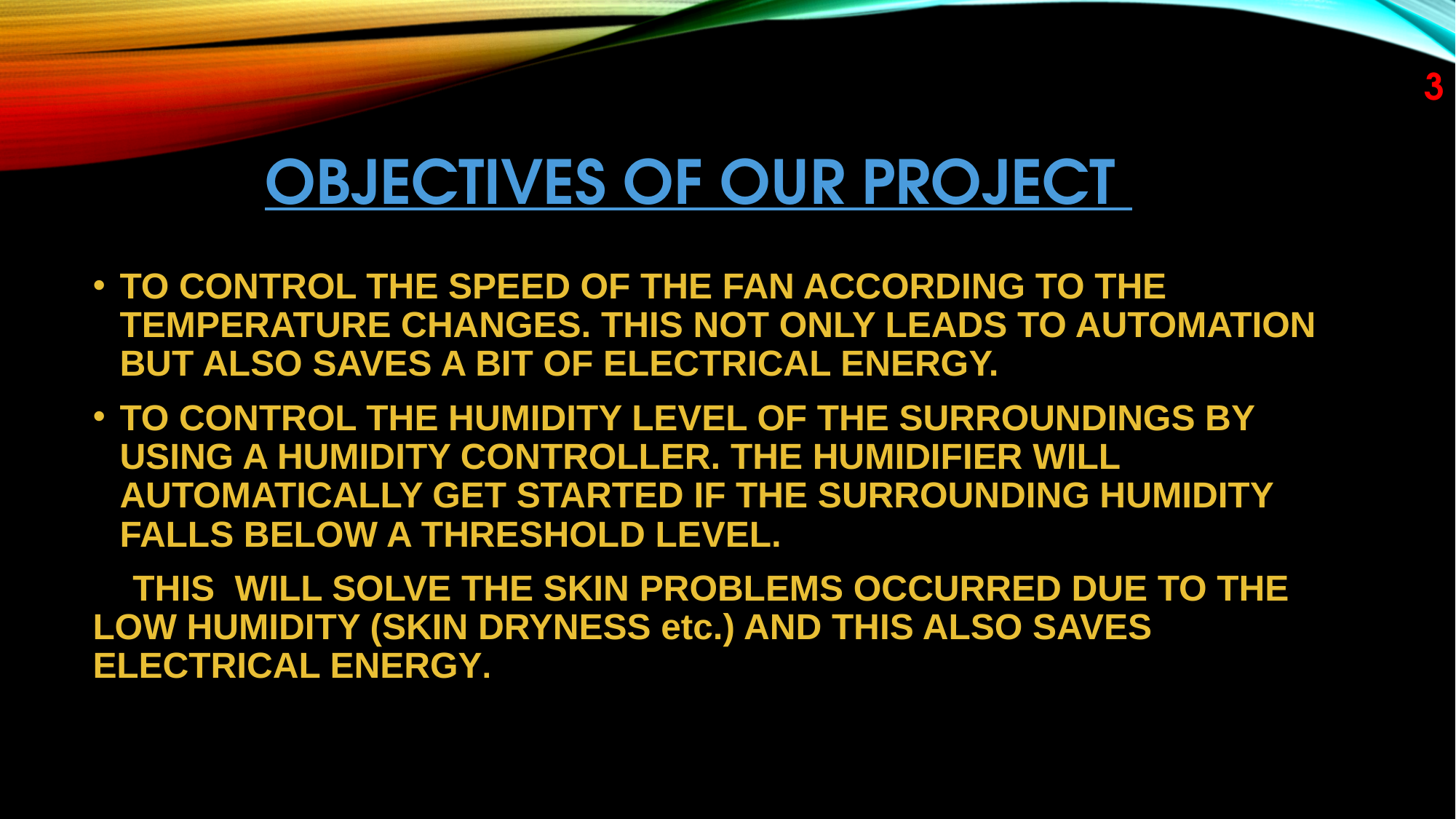

3
# OBJECTIVES OF OUR PROJECT
TO CONTROL THE SPEED OF THE FAN ACCORDING TO THE TEMPERATURE CHANGES. THIS NOT ONLY LEADS TO AUTOMATION BUT ALSO SAVES A BIT OF ELECTRICAL ENERGY.
TO CONTROL THE HUMIDITY LEVEL OF THE SURROUNDINGS BY USING A HUMIDITY CONTROLLER. THE HUMIDIFIER WILL AUTOMATICALLY GET STARTED IF THE SURROUNDING HUMIDITY FALLS BELOW A THRESHOLD LEVEL.
    THIS  WILL SOLVE THE SKIN PROBLEMS OCCURRED DUE TO THE LOW HUMIDITY (SKIN DRYNESS etc.) AND THIS ALSO SAVES ELECTRICAL ENERGY.